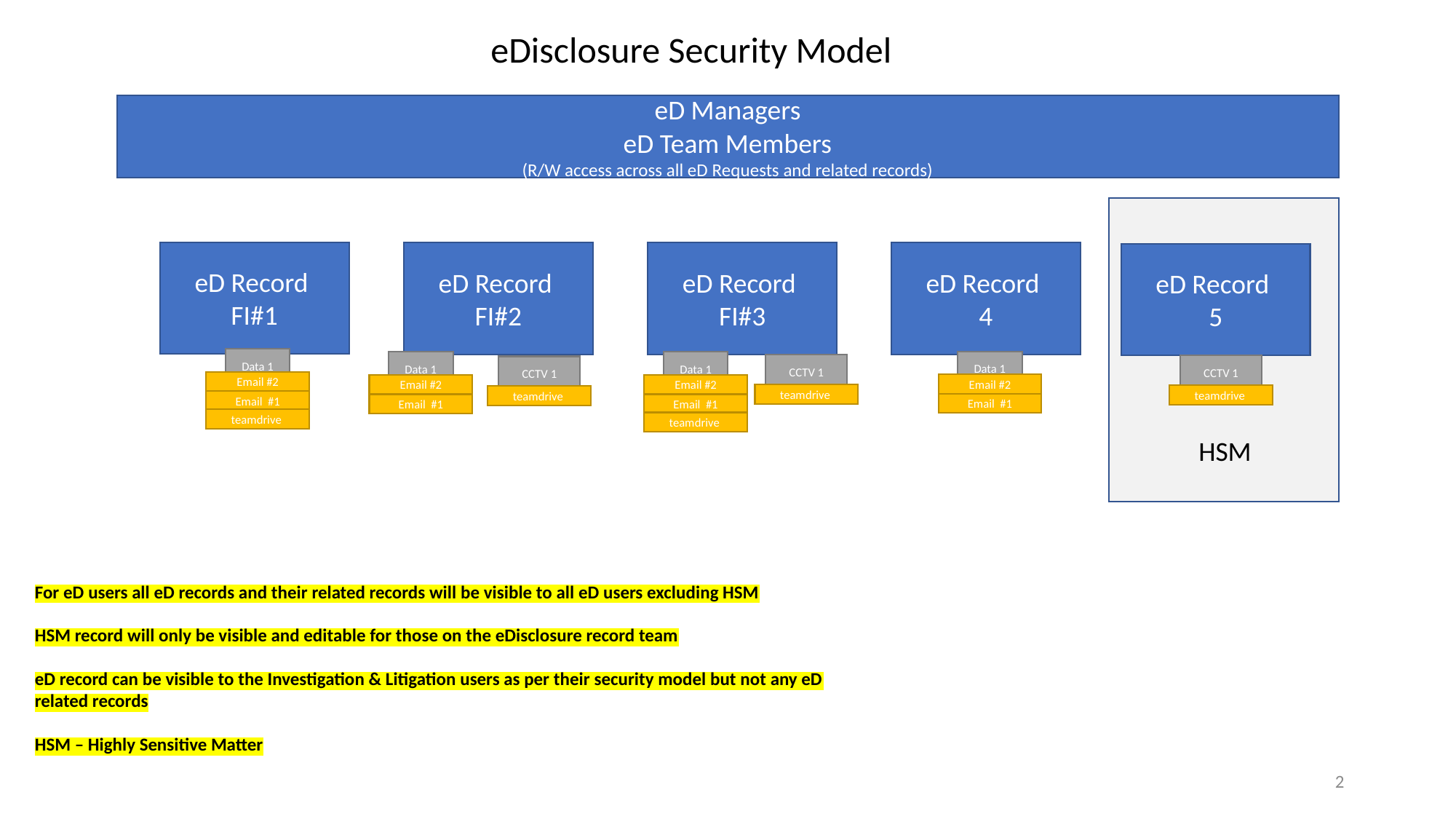

eDisclosure Security Model
eD Managers
eD Team Members
(R/W access across all eD Requests and related records)

eD Record
FI#1
eD Record
FI#2
eD Record
4
eD Record
FI#3
eD Record
5
Data 1
Data 1
Data 1
Data 1
CCTV 1
CCTV 1
CCTV 1
Email #2
Email  #1
teamdrive
Email #2
Email #2
Email #2
Email  #1
teamdrive
teamdrive
teamdrive
teamdrive
Email  #1
Email  #1
HSM
For eD users all eD records and their related records will be visible to all eD users excluding HSM

HSM record will only be visible and editable for those on the eDisclosure record team

eD record can be visible to the Investigation & Litigation users as per their security model but not any eD related records

HSM – Highly Sensitive Matter
2